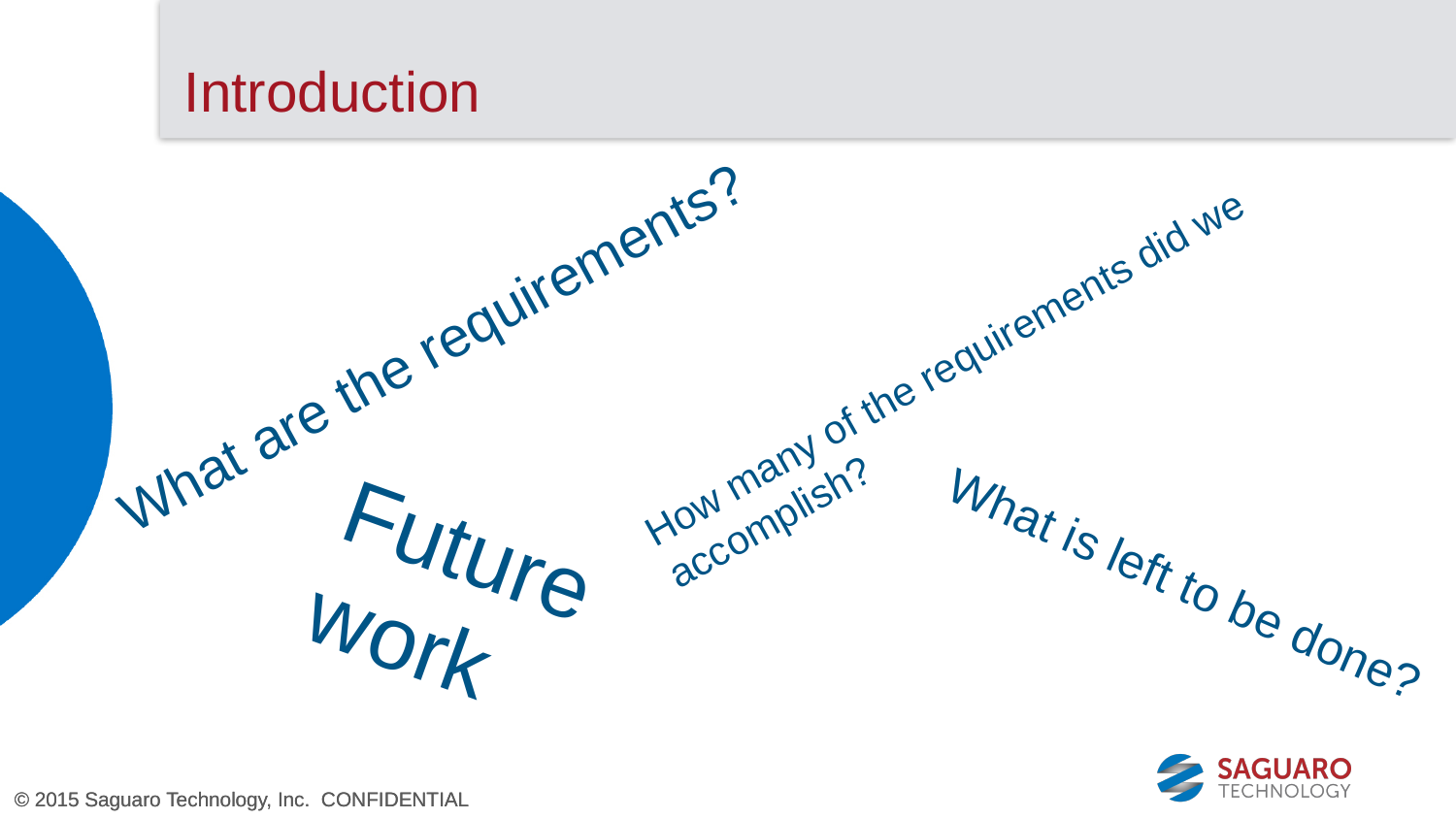

# Introduction
What are the requirements?

How many of the requirements did we accomplish?
Future work
What is left to be done?